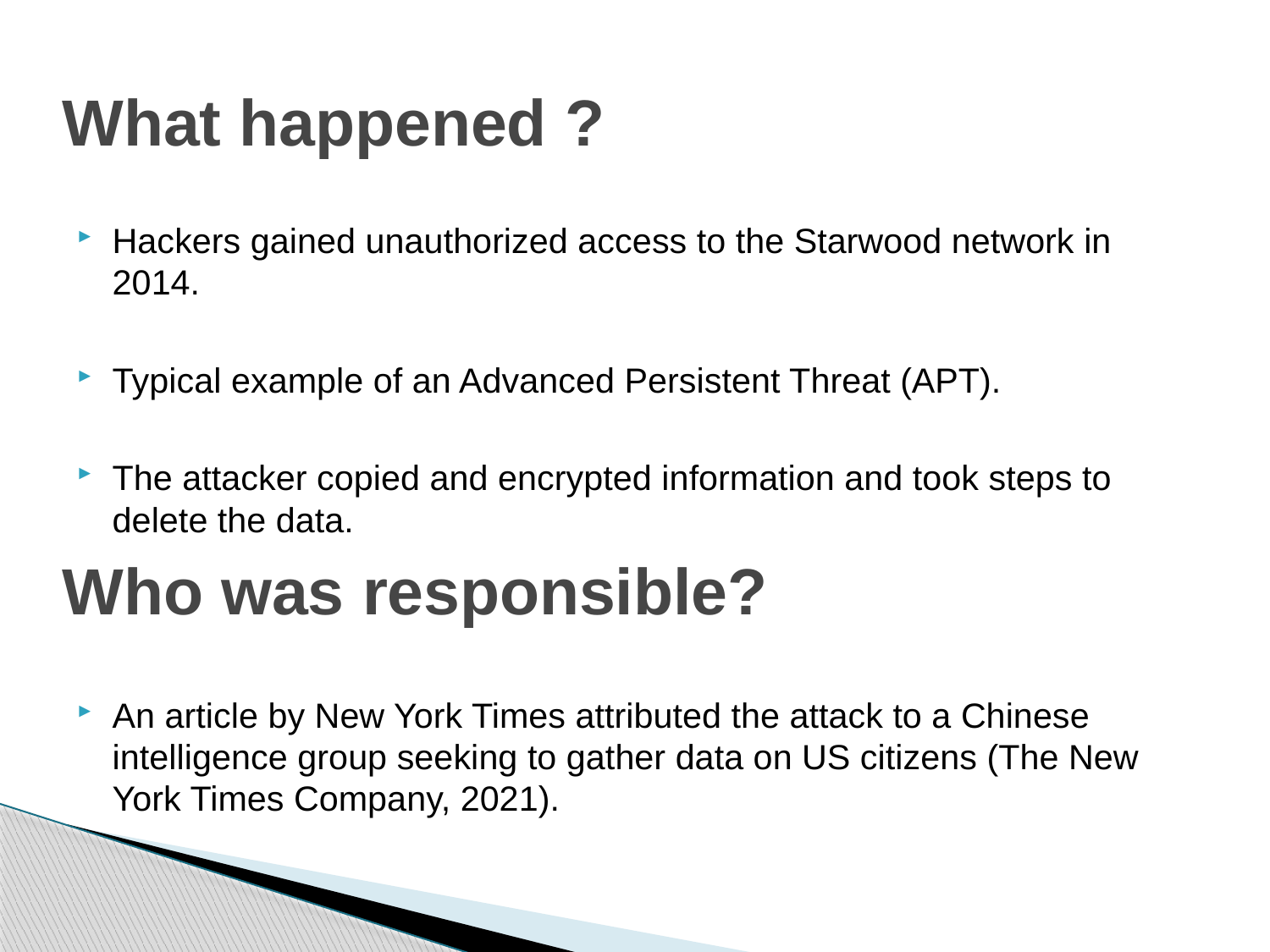

# What happened ? Who was responsible?

Hackers gained unauthorized access to the Starwood network in 2014.

Typical example of an Advanced Persistent Threat (APT).

The attacker copied and encrypted information and took steps to delete the data.

An article by New York Times attributed the attack to a Chinese intelligence group seeking to gather data on US citizens (The New York Times Company, 2021).